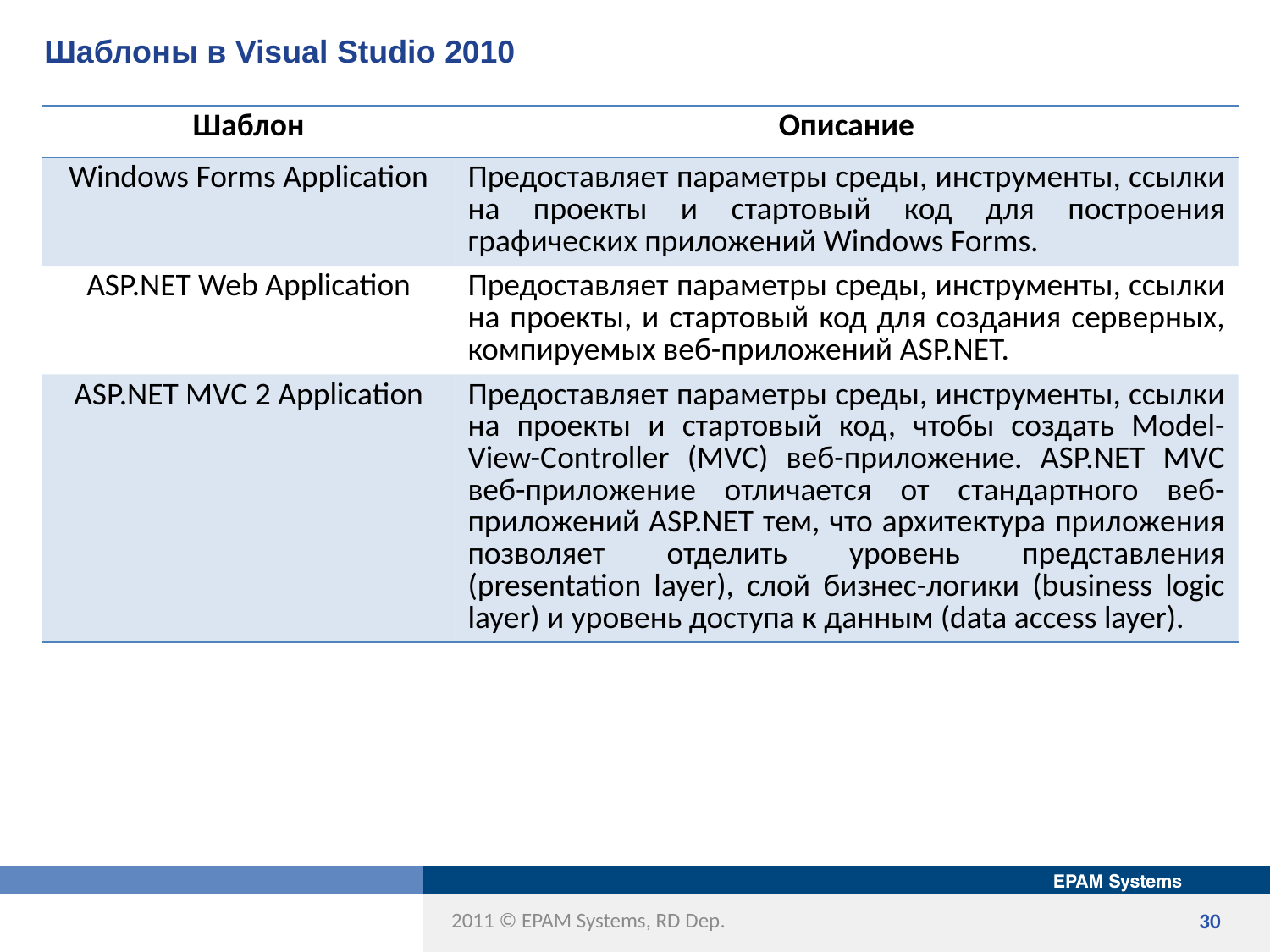

# Шаблоны в Visual Studio 2010
| Шаблон | Описание |
| --- | --- |
| Windows Forms Application | Предоставляет параметры среды, инструменты, ссылки на проекты и стартовый код для построения графических приложений Windows Forms. |
| ASP.NET Web Application | Предоставляет параметры среды, инструменты, ссылки на проекты, и стартовый код для создания серверных, компируемых веб-приложений ASP.NET. |
| ASP.NET MVC 2 Application | Предоставляет параметры среды, инструменты, ссылки на проекты и стартовый код, чтобы создать Model-View-Controller (MVC) веб-приложение. ASP.NET MVC веб-приложение отличается от стандартного веб-приложений ASP.NET тем, что архитектура приложения позволяет отделить уровень представления (presentation layer), слой бизнес-логики (business logic layer) и уровень доступа к данным (data access layer). |